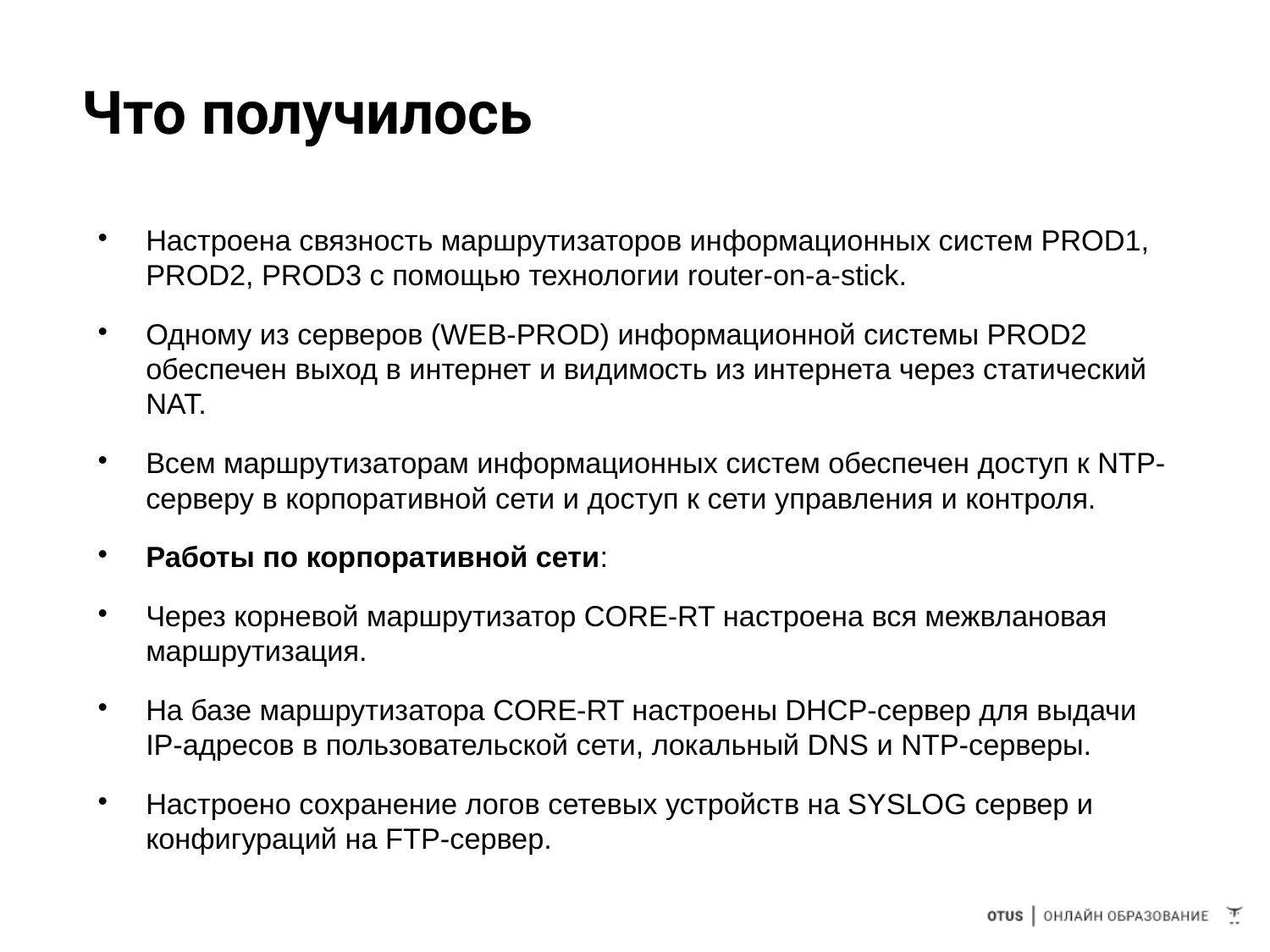

Что получилось

Настроена связность маршрутизаторов информационных систем PROD1, PROD2, PROD3 c помощью технологии router-on-a-stick.
Одному из серверов (WEB-PROD) информационной системы PROD2 обеспечен выход в интернет и видимость из интернета через статический NAT.
Всем маршрутизаторам информационных систем обеспечен доступ к NTP-серверу в корпоративной сети и доступ к сети управления и контроля.
Работы по корпоративной сети:
Через корневой маршрутизатор CORE-RT настроена вся межвлановая маршрутизация.
На базе маршрутизатора CORE-RT настроены DHCP-сервер для выдачи IP-адресов в пользовательской сети, локальный DNS и NTP-серверы.
Настроено сохранение логов сетевых устройств на SYSLOG сервер и конфигураций на FTP-сервер.